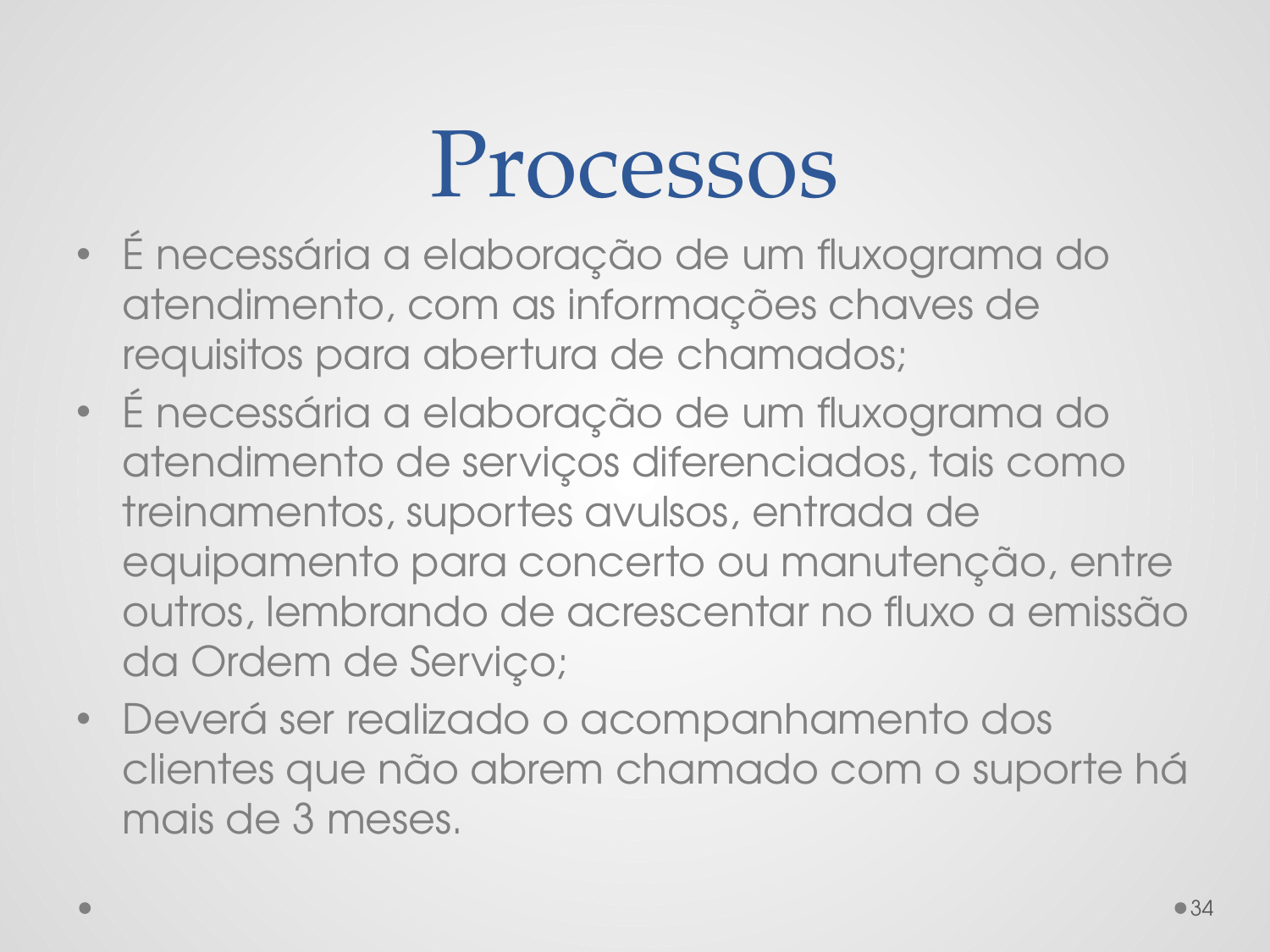

# Processos
É necessária a elaboração de um fluxograma do atendimento, com as informações chaves de requisitos para abertura de chamados;
É necessária a elaboração de um fluxograma do atendimento de serviços diferenciados, tais como treinamentos, suportes avulsos, entrada de equipamento para concerto ou manutenção, entre outros, lembrando de acrescentar no fluxo a emissão da Ordem de Serviço;
Deverá ser realizado o acompanhamento dos clientes que não abrem chamado com o suporte há mais de 3 meses.

34